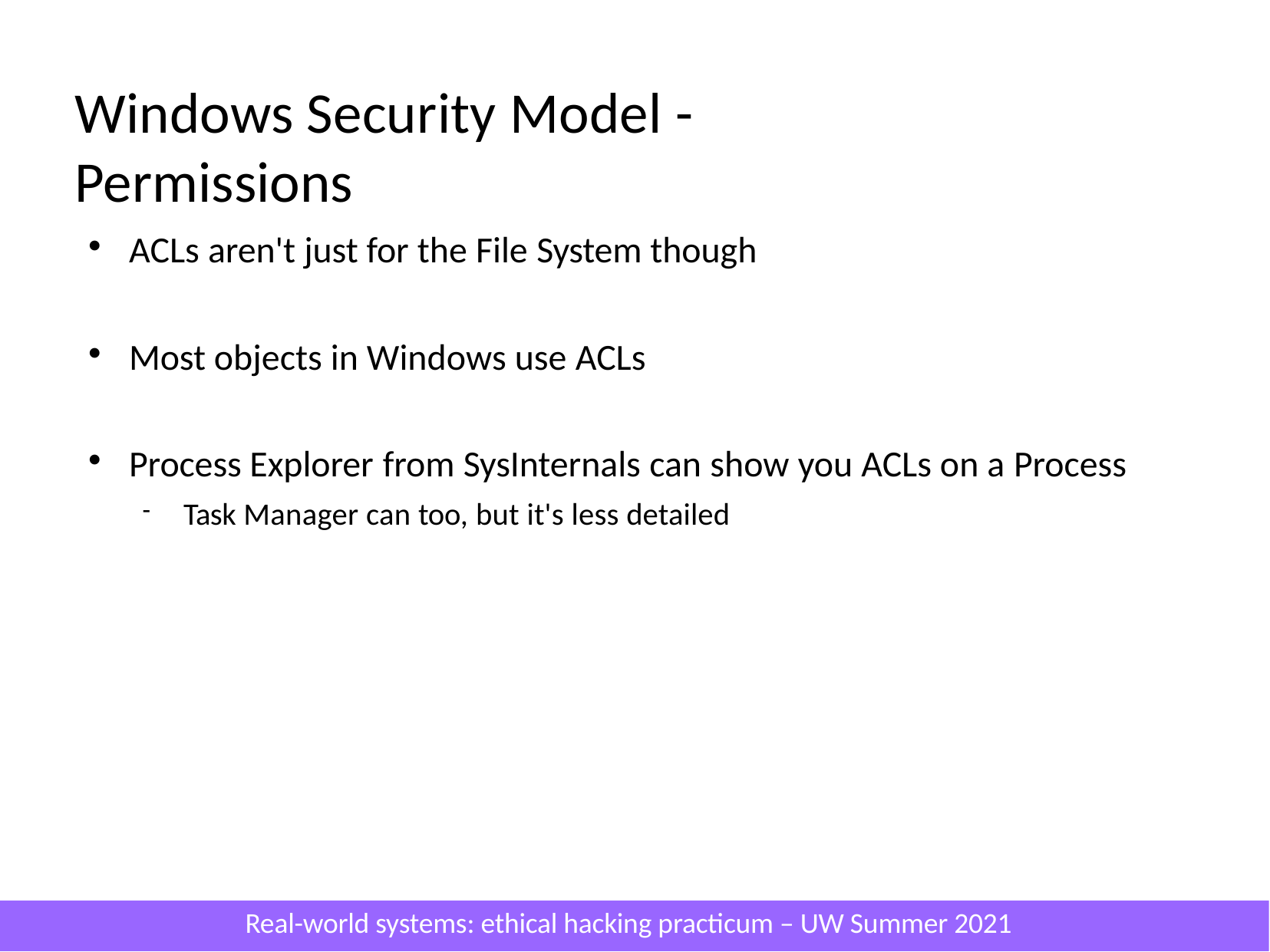

# Windows Security Model - Permissions
ACLs aren't just for the File System though

Most objects in Windows use ACLs

Process Explorer from SysInternals can show you ACLs on a Process
Task Manager can too, but it's less detailed
Real-world systems: ethical hacking practicum – UW Summer 2021